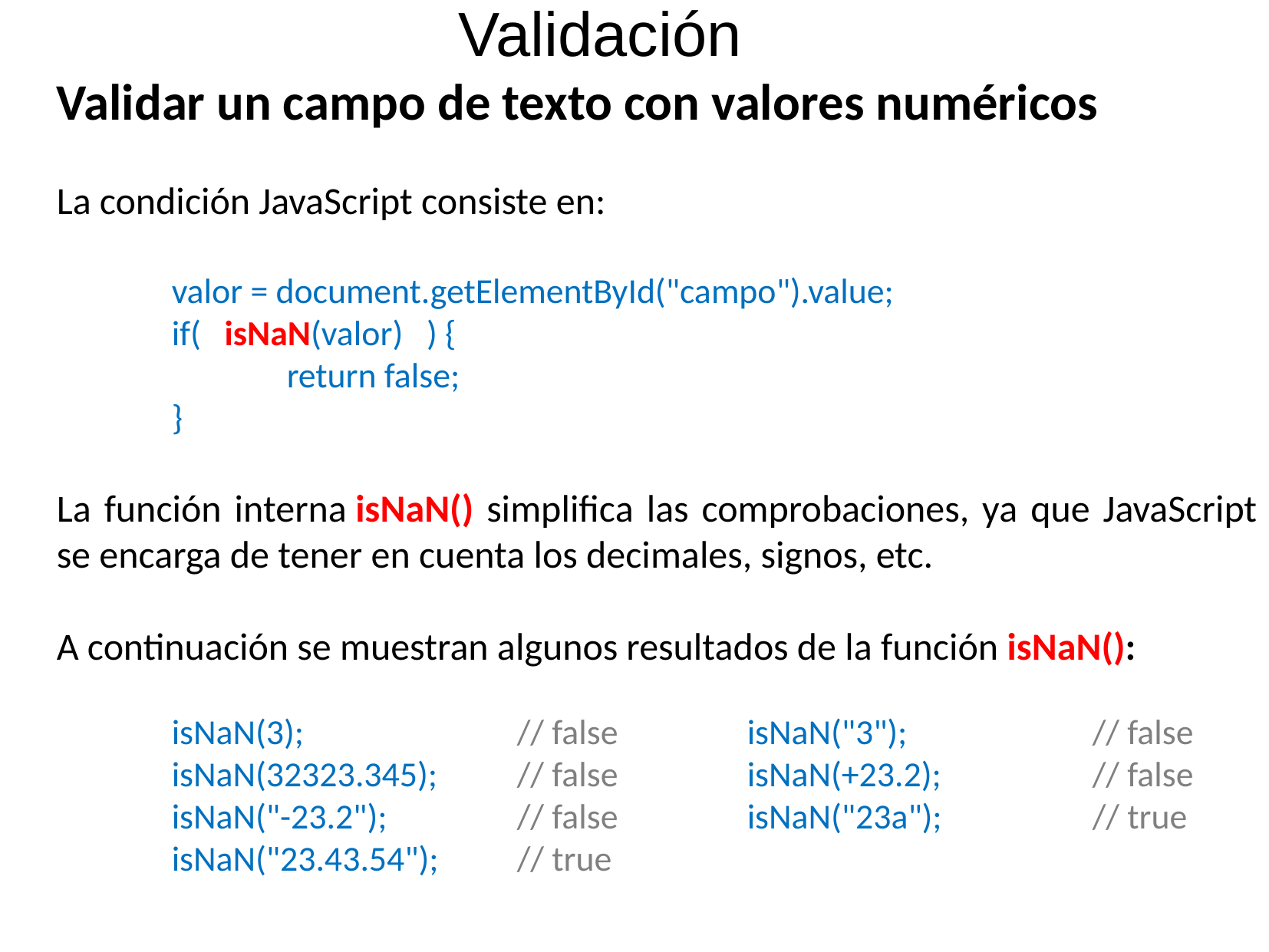

Validación
Validar un campo de texto con valores numéricos

La condición JavaScript consiste en:

	valor = document.getElementById("campo").value;
	if(   isNaN(valor)   ) {
		return false;
	}

La función interna isNaN() simplifica las comprobaciones, ya que JavaScript se encarga de tener en cuenta los decimales, signos, etc.

A continuación se muestran algunos resultados de la función isNaN():

	isNaN(3); 		// false 		isNaN("3"); 		// false
	isNaN(32323.345); 	// false 		isNaN(+23.2); 		// false
	isNaN("-23.2"); 		// false 		isNaN("23a"); 		// true
	isNaN("23.43.54"); 	// true